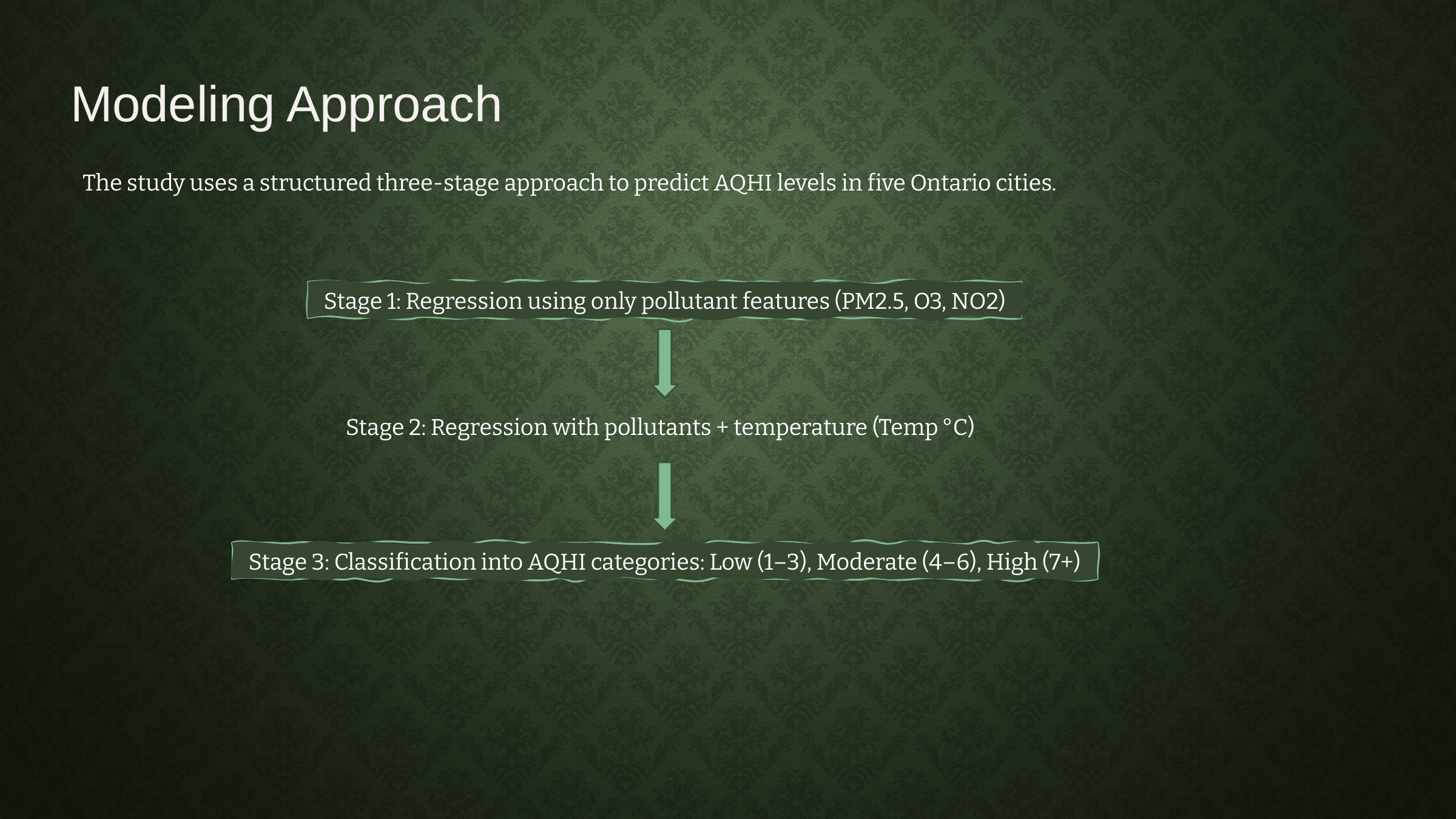

Modeling Approach
The study uses a structured three-stage approach to predict AQHI levels in five Ontario cities.

Stage 1: Regression using only pollutant features (PM2.5, O3, NO2)

Stage 2: Regression with pollutants + temperature (Temp °C)

Stage 3: Classification into AQHI categories: Low (1–3), Moderate (4–6), High (7+)